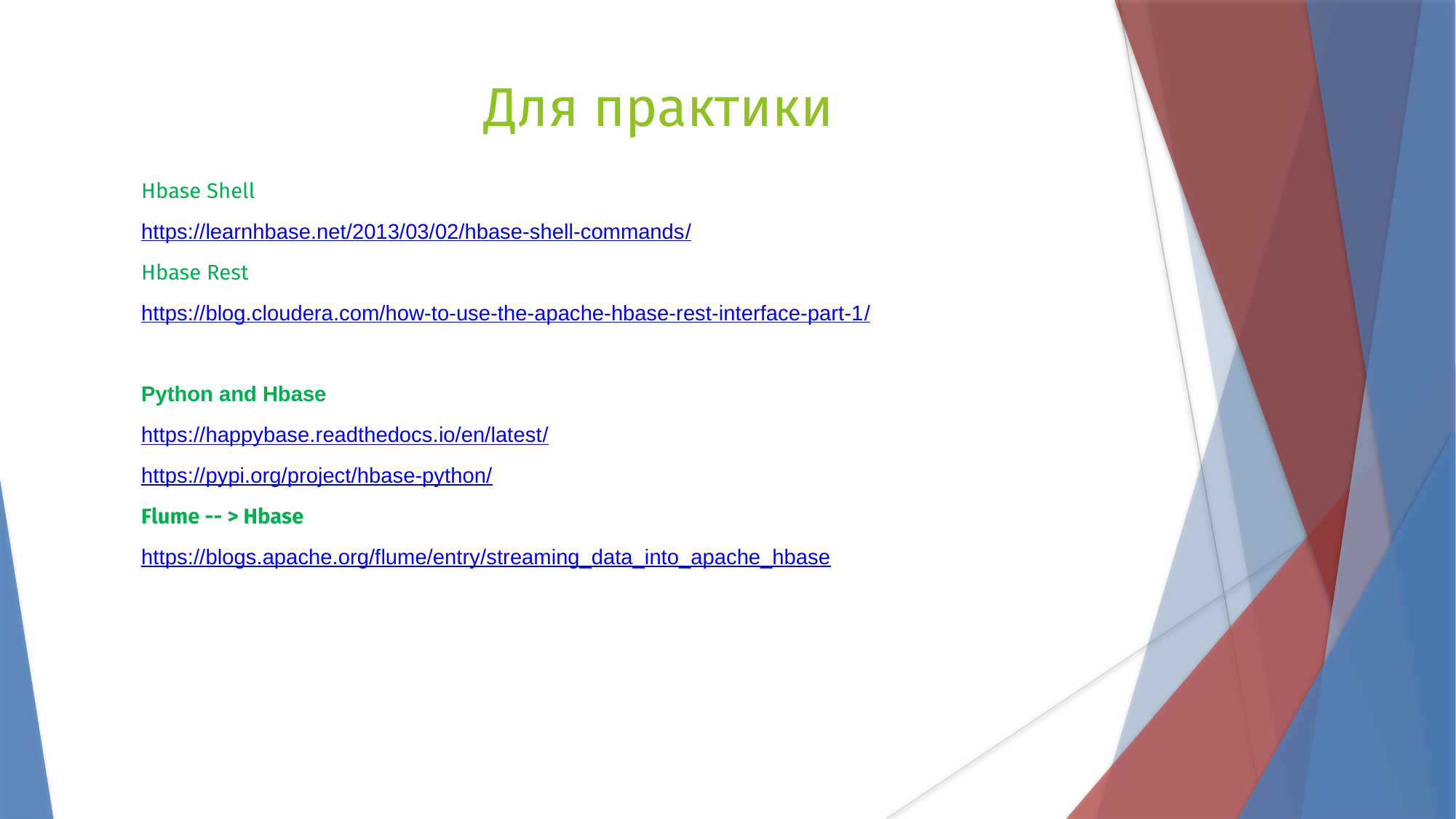

Для практики

Hbase Shell
https://learnhbase.net/2013/03/02/hbase-shell-commands/
Hbase Rest
https://blog.cloudera.com/how-to-use-the-apache-hbase-rest-interface-part-1/

Python and Hbase
https://happybase.readthedocs.io/en/latest/
https://pypi.org/project/hbase-python/
Flume -- > Hbase
https://blogs.apache.org/flume/entry/streaming_data_into_apache_hbase